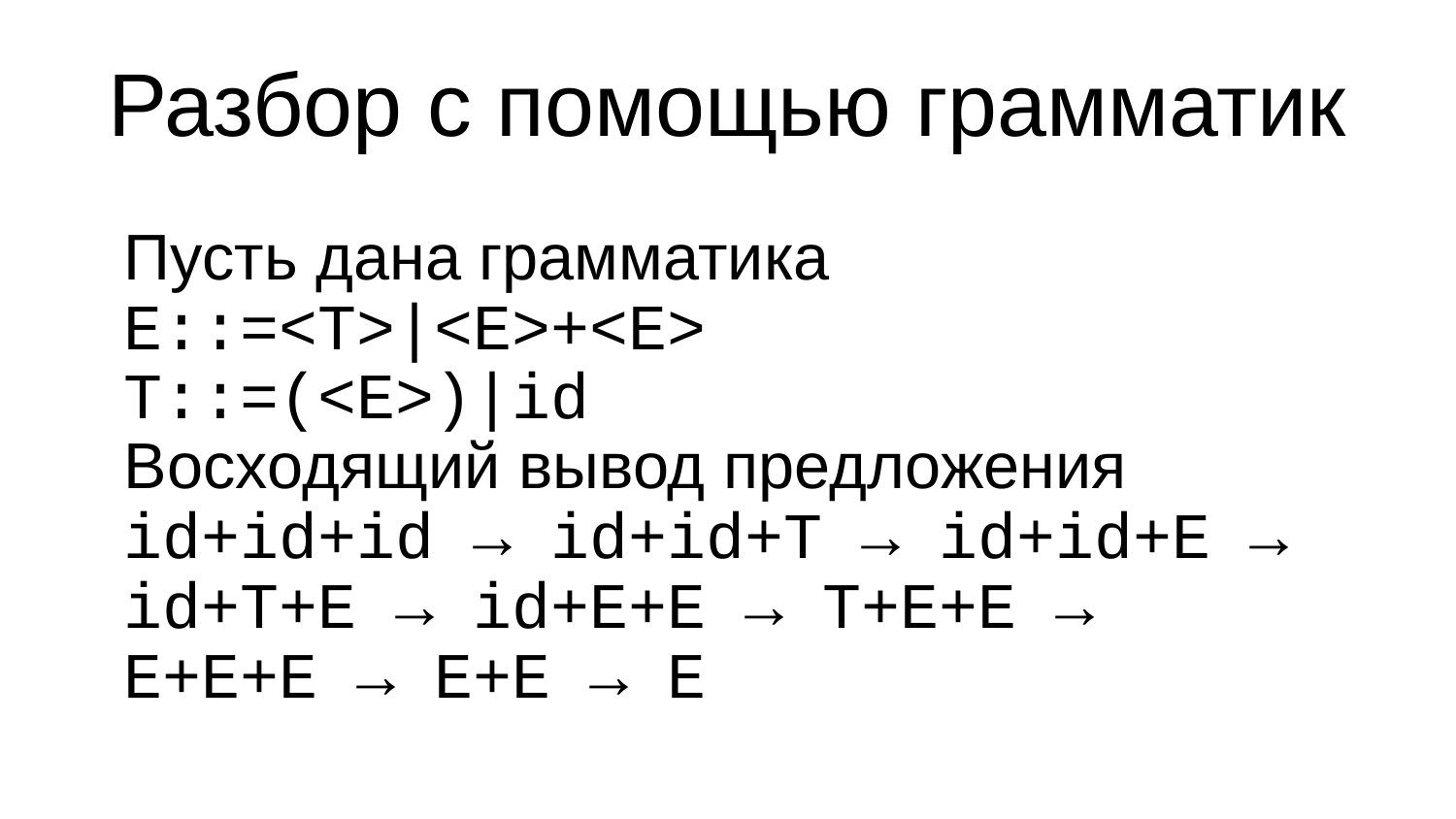

Разбор с помощью грамматик
Пусть дана грамматика
E::=<T>|<E>+<E>
T::=(<E>)|id
Восходящий вывод предложения
id+id+id → id+id+T → id+id+E →
id+T+E → id+E+E → T+E+E → E+E+E → E+E → E